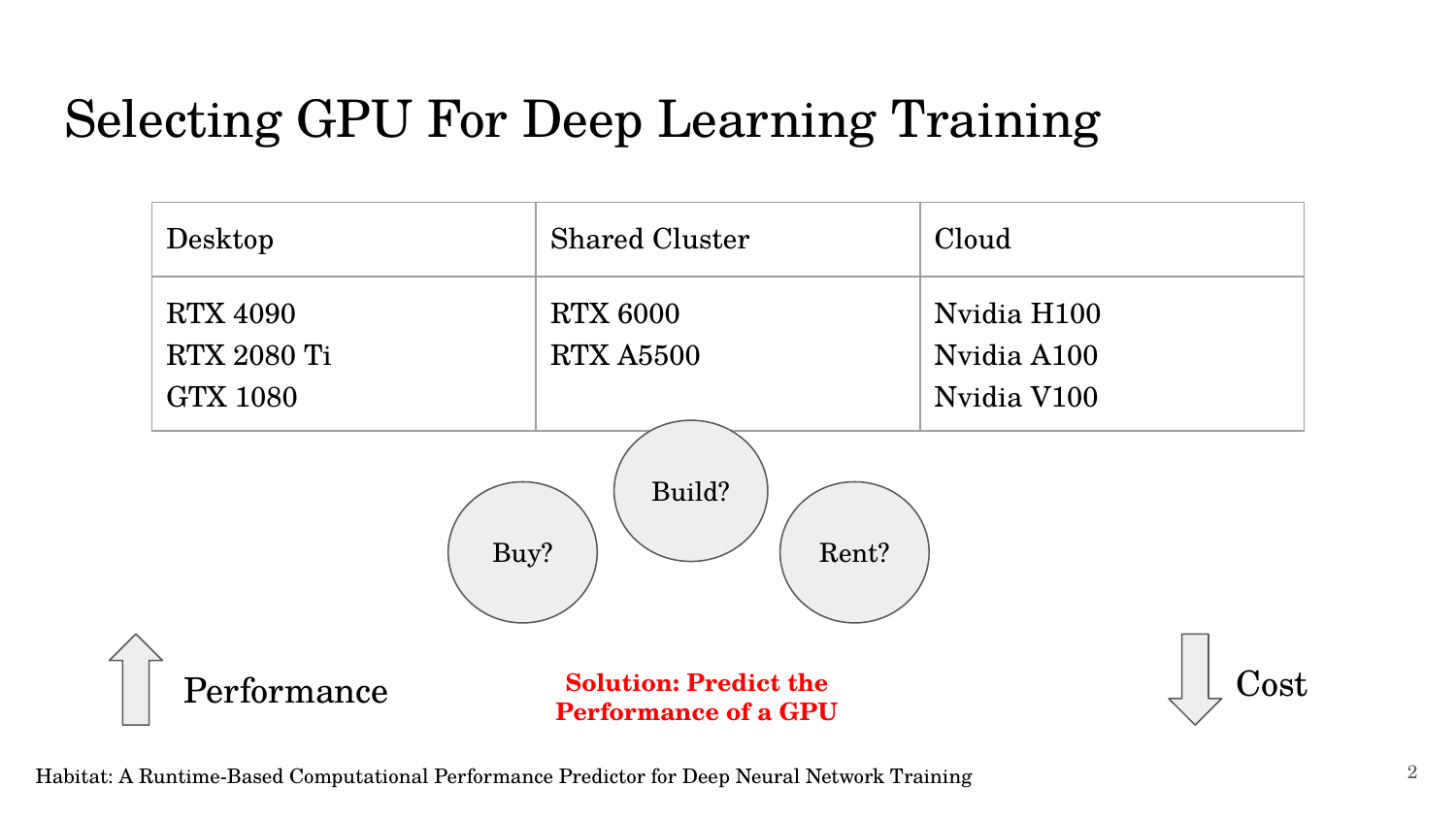

# Selecting GPU For Deep Learning Training
| Desktop | Shared Cluster | Cloud |
| --- | --- | --- |
| RTX 4090 RTX 2080 Ti GTX 1080 | RTX 6000 RTX A5500 | Nvidia H100 Nvidia A100 Nvidia V100 |
Build?
Buy?
Rent?

Cost
Performance
Solution: Predict the Performance of a GPU
2